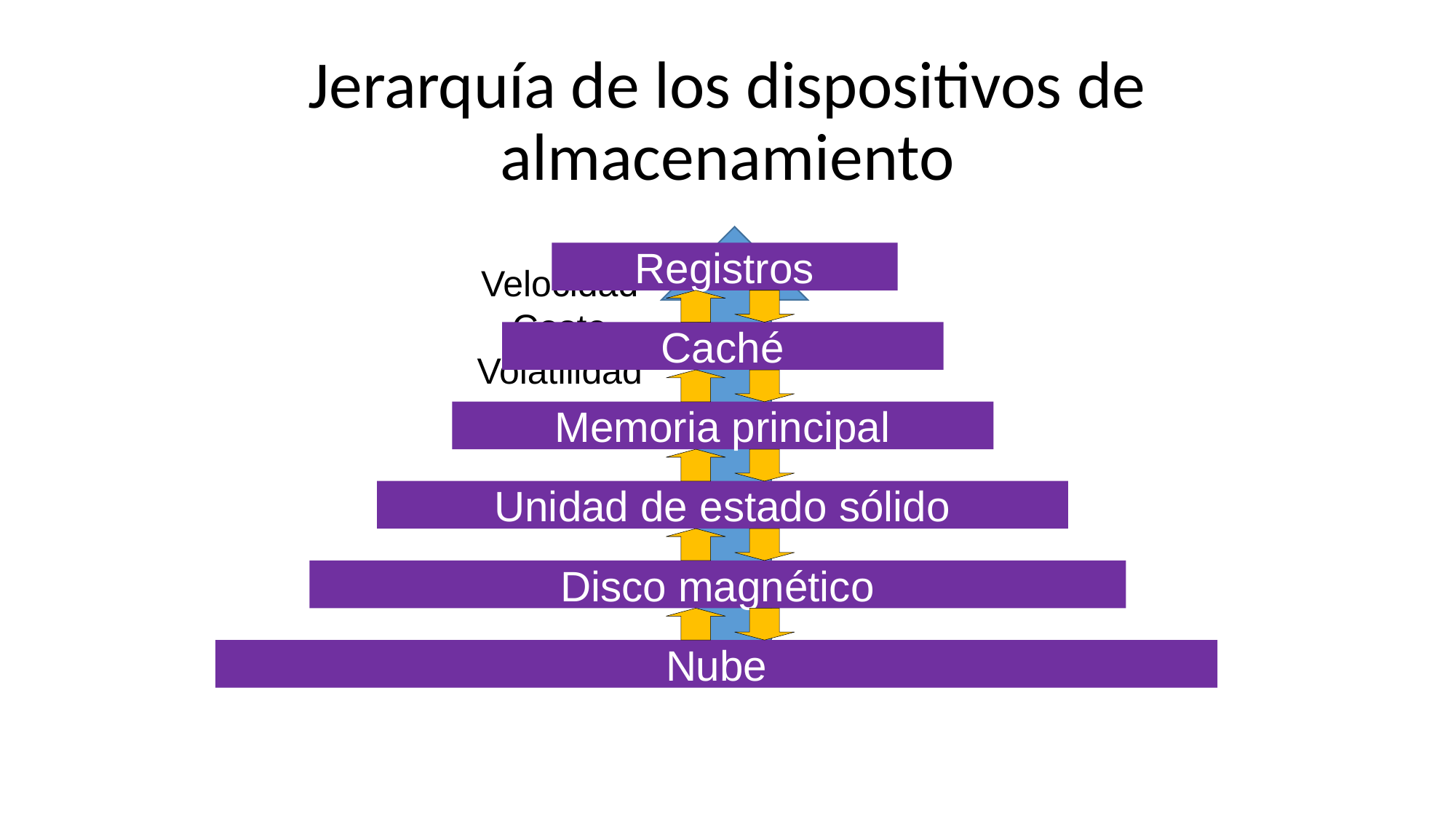

# Jerarquía de los dispositivos de almacenamiento

Registros
Velocidad
Costo
Volatilidad

Caché

Memoria principal

Unidad de estado sólido

Disco magnético

Nube